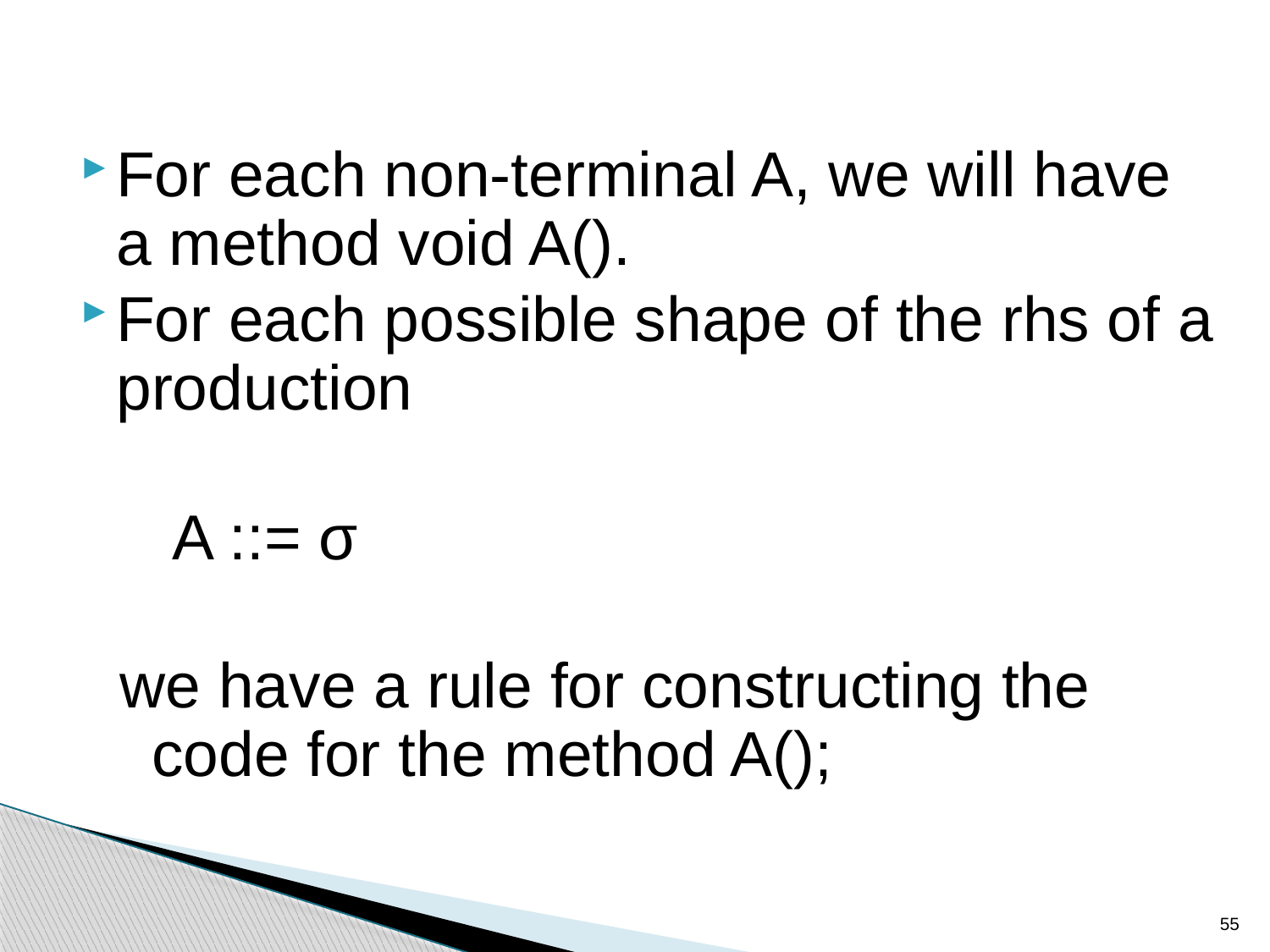

For each non-terminal A, we will have a method void A().
For each possible shape of the rhs of a production

   A ::= σ

we have a rule for constructing the code for the method A();
55